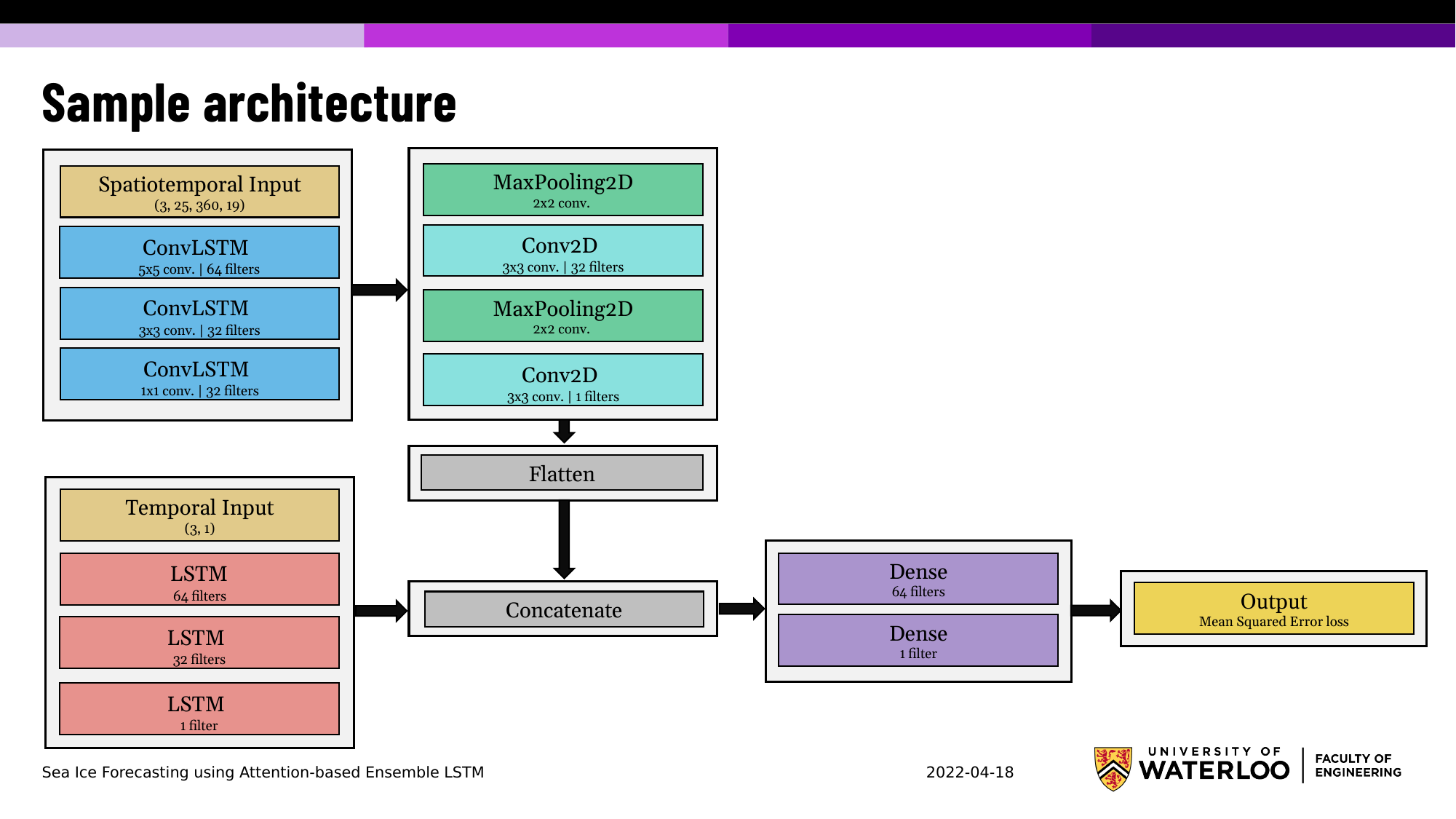

# Sample architecture

MaxPooling2D
2x2 conv.
Spatiotemporal Input
(3, 25, 360, 19)
Conv2D
3x3 conv. | 32 filters
ConvLSTM
5x5 conv. | 64 filters

ConvLSTM
3x3 conv. | 32 filters
MaxPooling2D
2x2 conv.
ConvLSTM
1x1 conv. | 32 filters
Conv2D
3x3 conv. | 1 filters

Flatten

Temporal Input
(3, 1)

Dense
64 filters
 LSTM
64 filters

Output
Mean Squared Error loss
Concatenate

Dense
1 filter
LSTM
32 filters
LSTM
1 filter
Sea Ice Forecasting using Attention-based Ensemble LSTM
2022-04-18